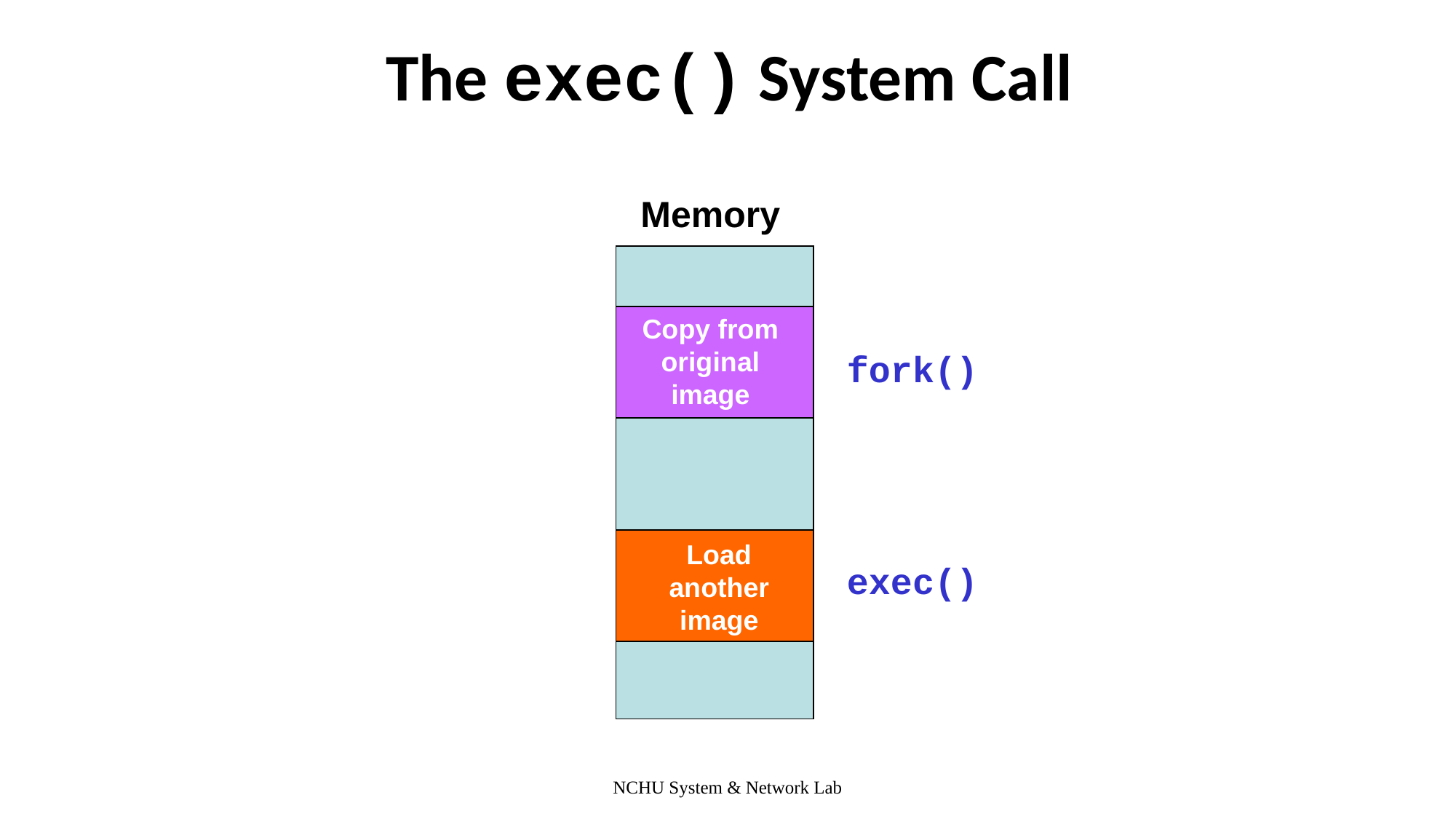

# The exec() System Call
Memory

Original image

Copy from original image
fork()

Load another image
exec()
New image
NCHU System & Network Lab